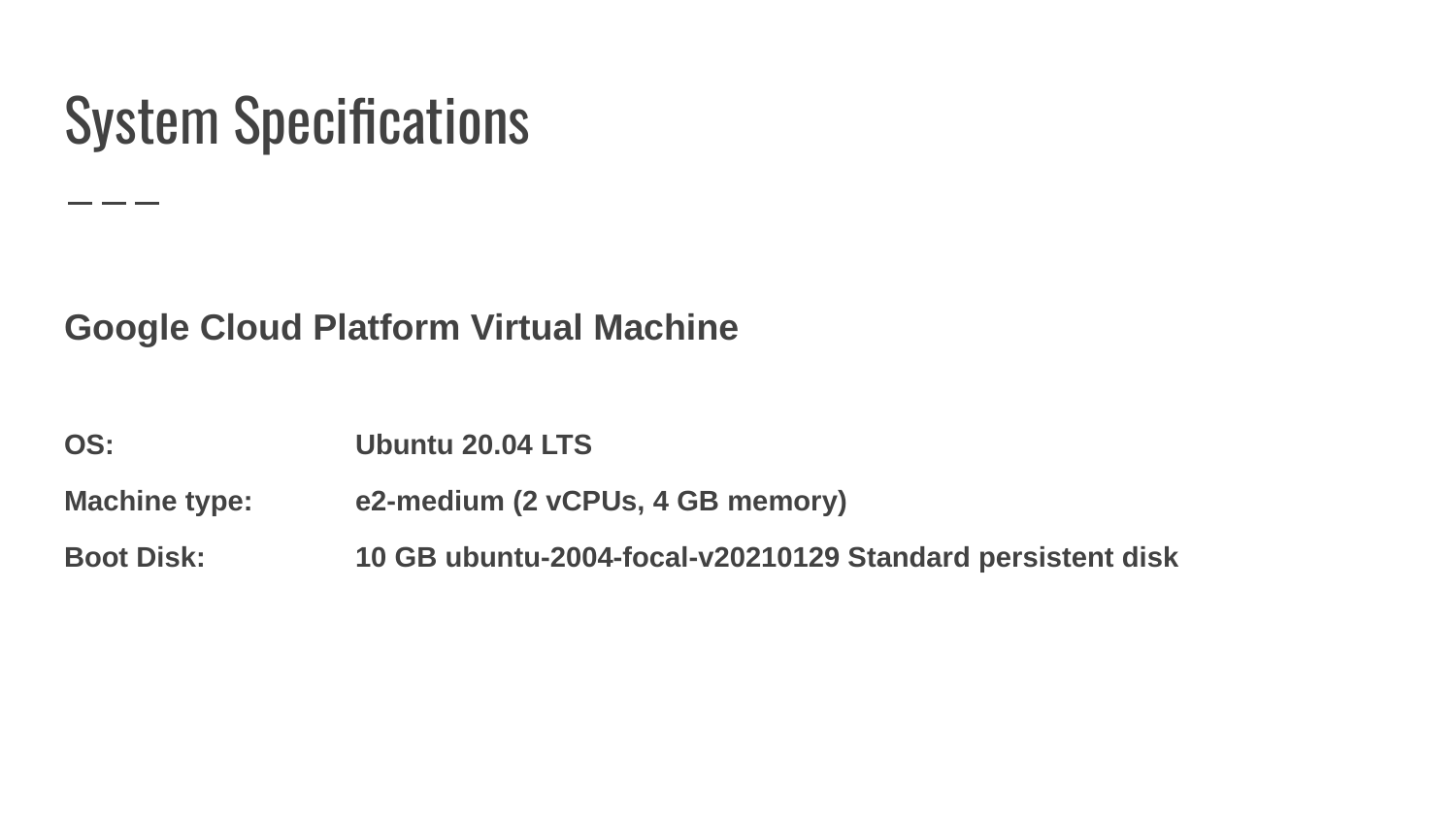

# System Specifications

Google Cloud Platform Virtual Machine

OS: 		Ubuntu 20.04 LTS
Machine type: 	e2-medium (2 vCPUs, 4 GB memory)
Boot Disk: 	10 GB ubuntu-2004-focal-v20210129 Standard persistent disk